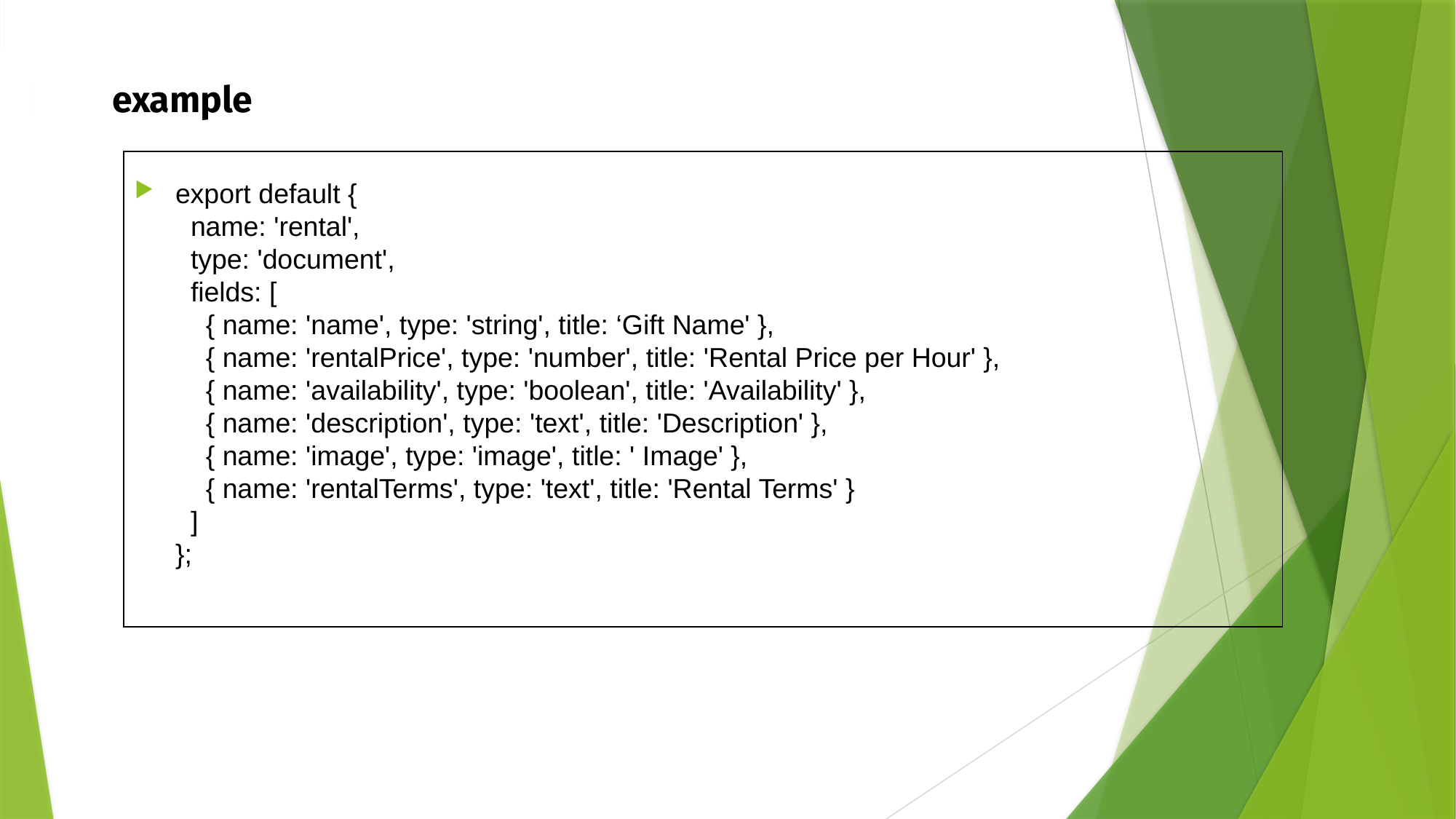

example

export default {
  name: 'rental',
  type: 'document',
  fields: [
    { name: 'name', type: 'string', title: ‘Gift Name' },
    { name: 'rentalPrice', type: 'number', title: 'Rental Price per Hour' },
    { name: 'availability', type: 'boolean', title: 'Availability' },
    { name: 'description', type: 'text', title: 'Description' },
    { name: 'image', type: 'image', title: ' Image' },
    { name: 'rentalTerms', type: 'text', title: 'Rental Terms' }
  ]
};